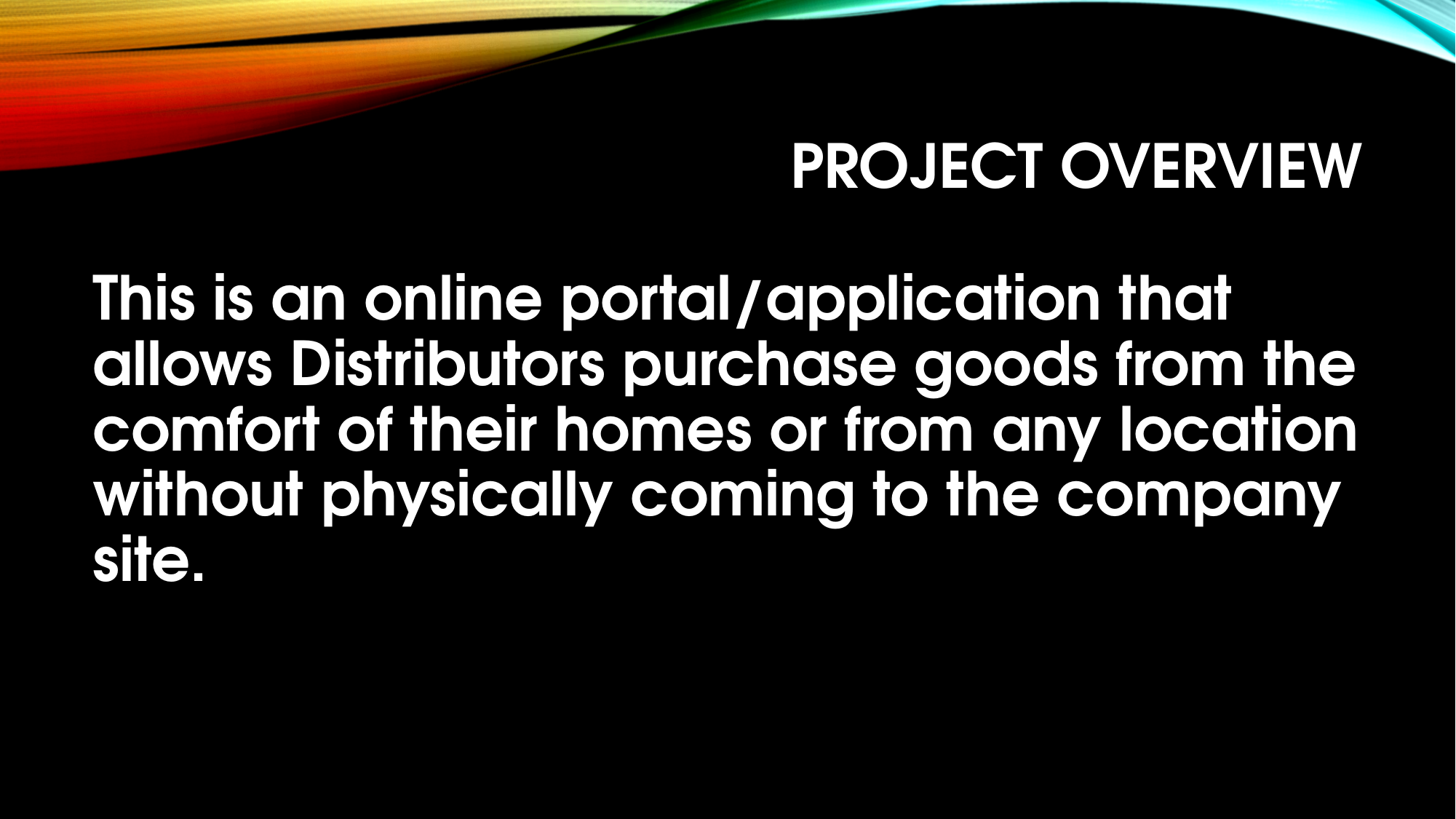

# PROJECT OVERVIEW
This is an online portal/application that allows Distributors purchase goods from the comfort of their homes or from any location without physically coming to the company site.